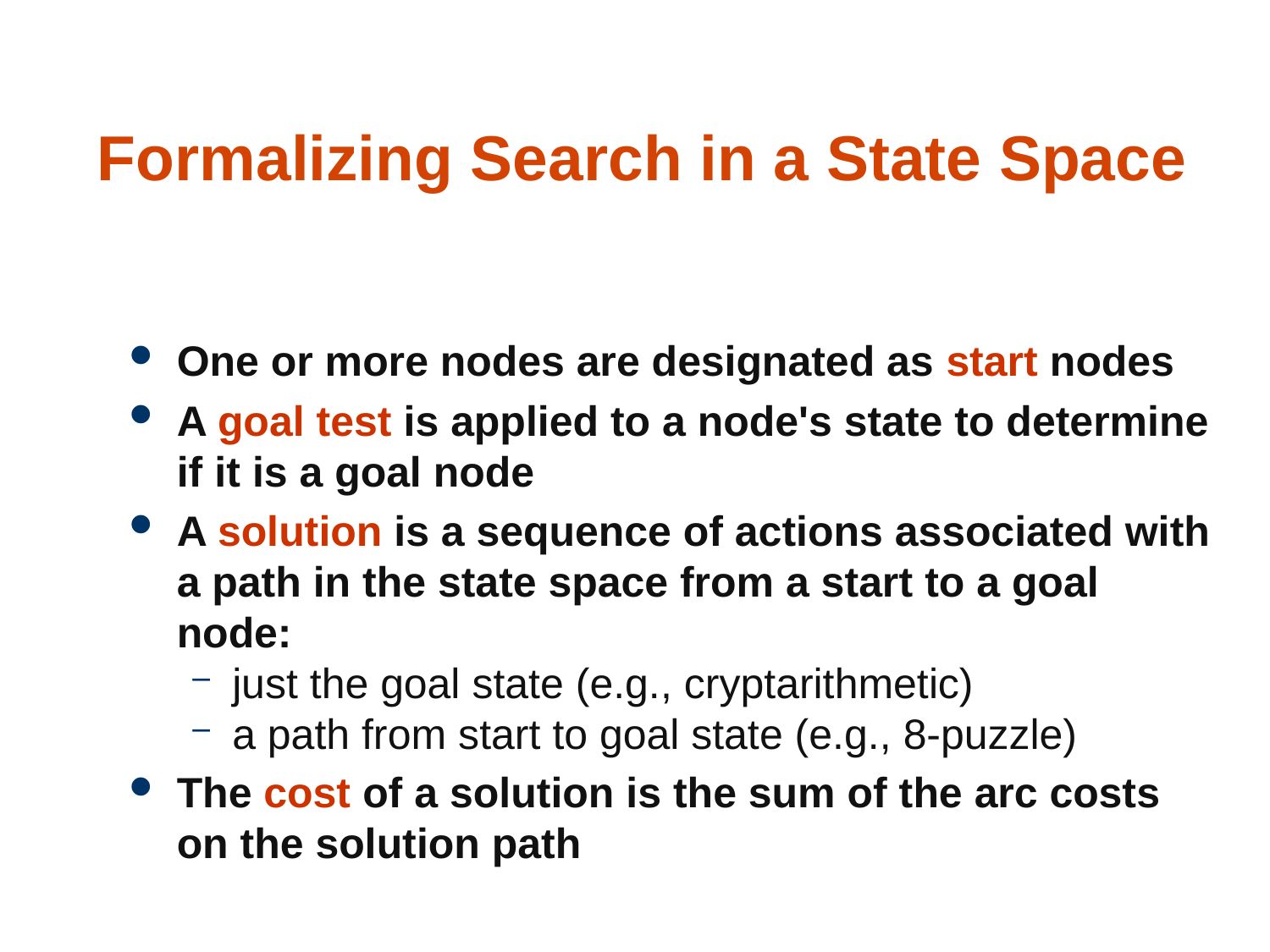

25
# Formalizing Search in a State Space
One or more nodes are designated as start nodes
A goal test is applied to a node's state to determine if it is a goal node
A solution is a sequence of actions associated with a path in the state space from a start to a goal node:
just the goal state (e.g., cryptarithmetic)
a path from start to goal state (e.g., 8-puzzle)
The cost of a solution is the sum of the arc costs
on the solution path